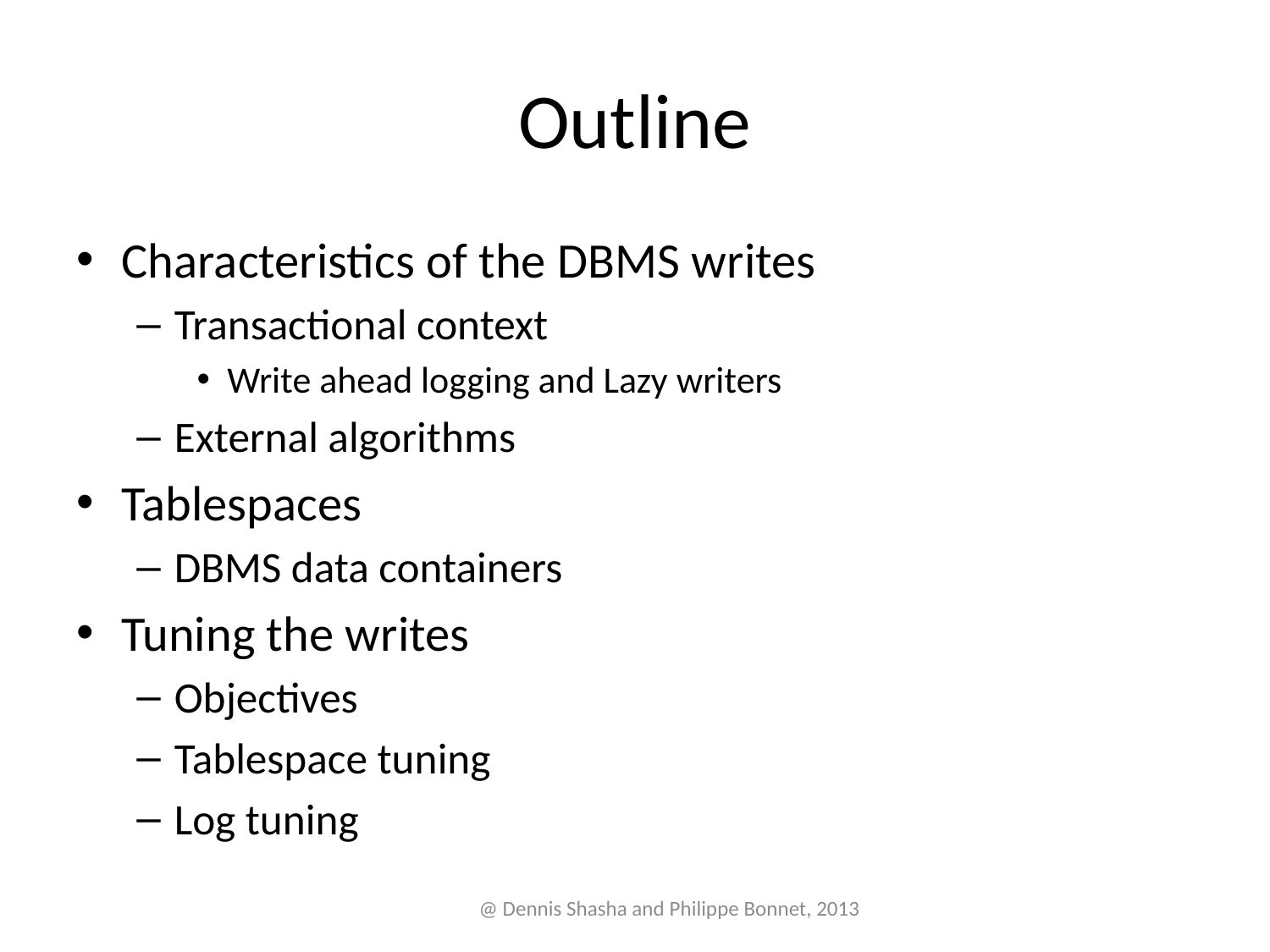

# Outline
Characteristics of the DBMS writes
Transactional context
Write ahead logging and Lazy writers
External algorithms
Tablespaces
DBMS data containers
Tuning the writes
Objectives
Tablespace tuning
Log tuning

@ Dennis Shasha and Philippe Bonnet, 2013